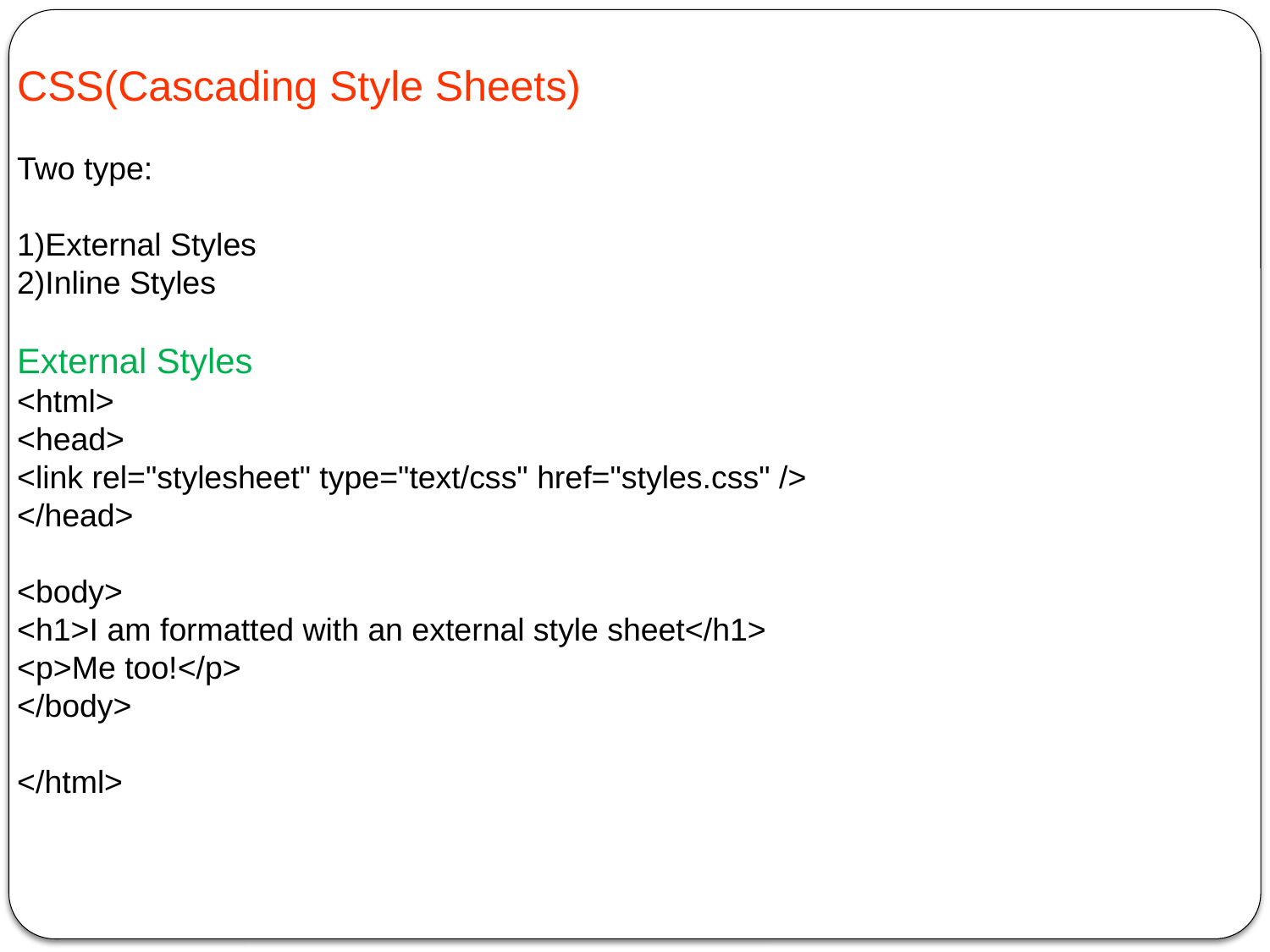

CSS(Cascading Style Sheets)

Two type:

1)External Styles
2)Inline Styles

External Styles
<html>
<head>
<link rel="stylesheet" type="text/css" href="styles.css" />
</head>

<body>
<h1>I am formatted with an external style sheet</h1>
<p>Me too!</p>
</body>

</html>